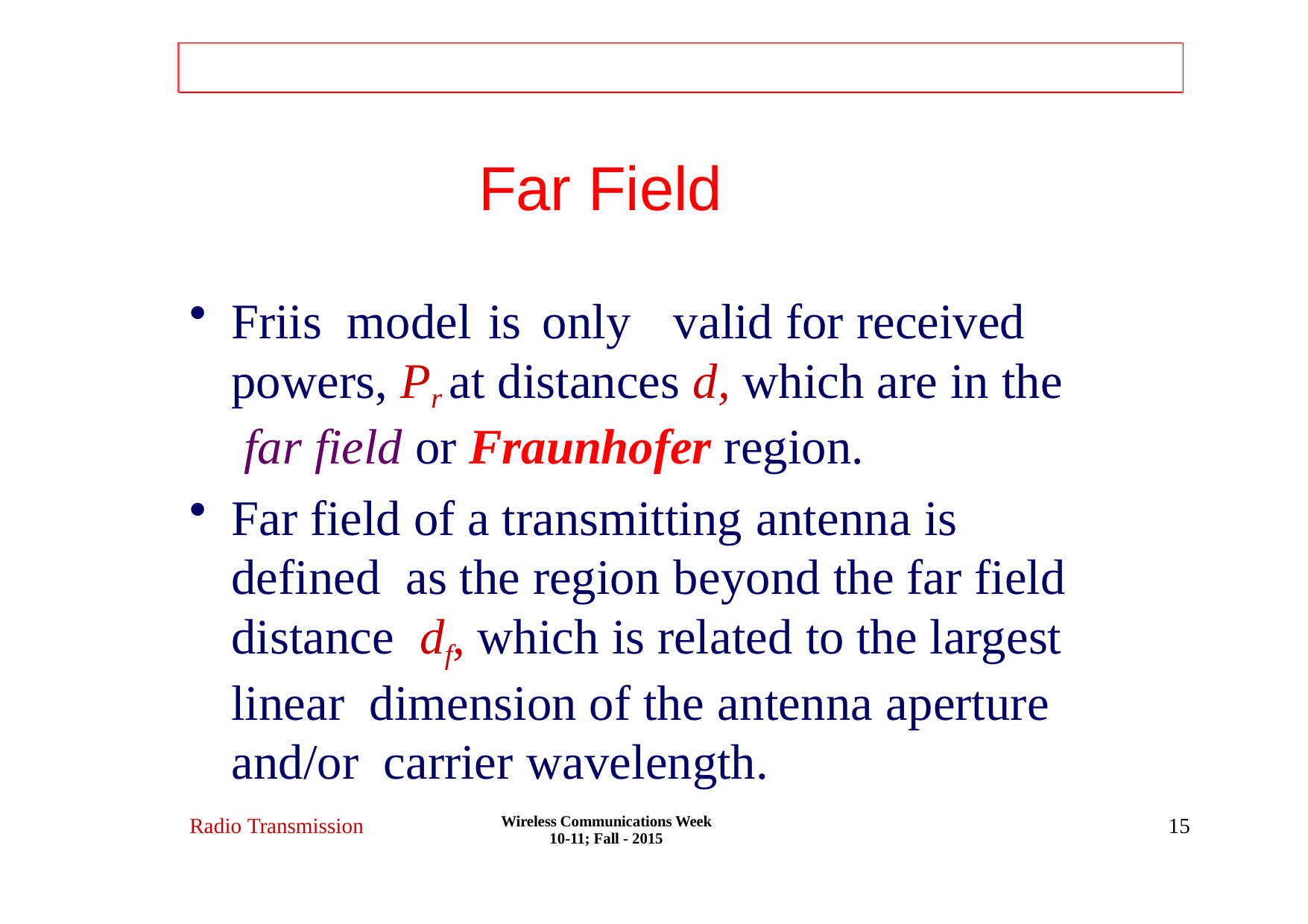

# Far Field
Friis  model is only	valid for received  powers, Pr at distances d, which are in the  far field or Fraunhofer region.
Far field of a transmitting antenna is defined  as the region beyond the far field distance  df, which is related to the largest linear  dimension of the antenna aperture and/or  carrier wavelength.

Wireless Communications Week 10-11; Fall - 2015
Radio Transmission
15